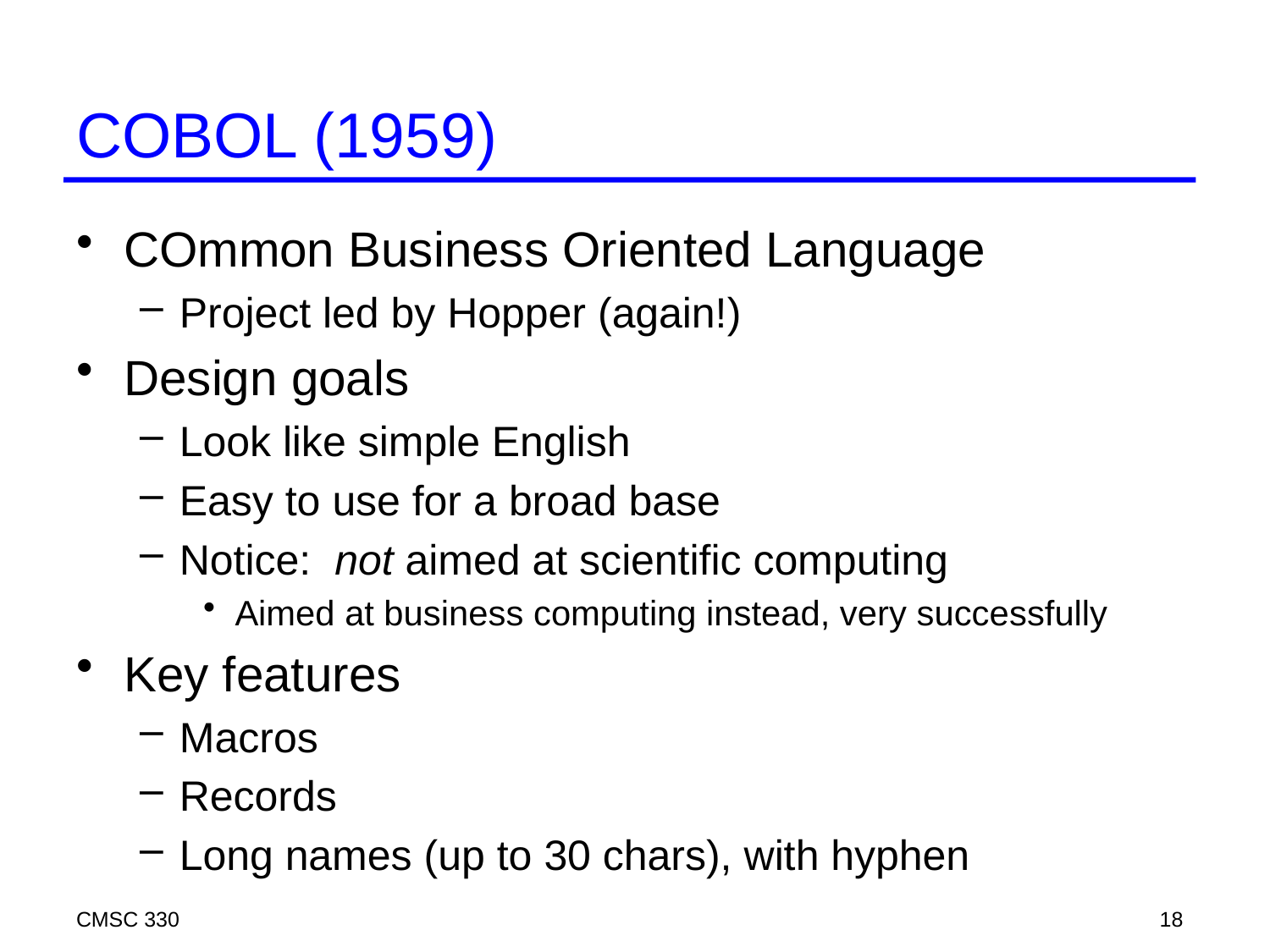

# COBOL (1959)
COmmon Business Oriented Language
Project led by Hopper (again!)
Design goals
Look like simple English
Easy to use for a broad base
Notice:  not aimed at scientific computing
Aimed at business computing instead, very successfully
Key features
Macros
Records
Long names (up to 30 chars), with hyphen
CMSC 330
18